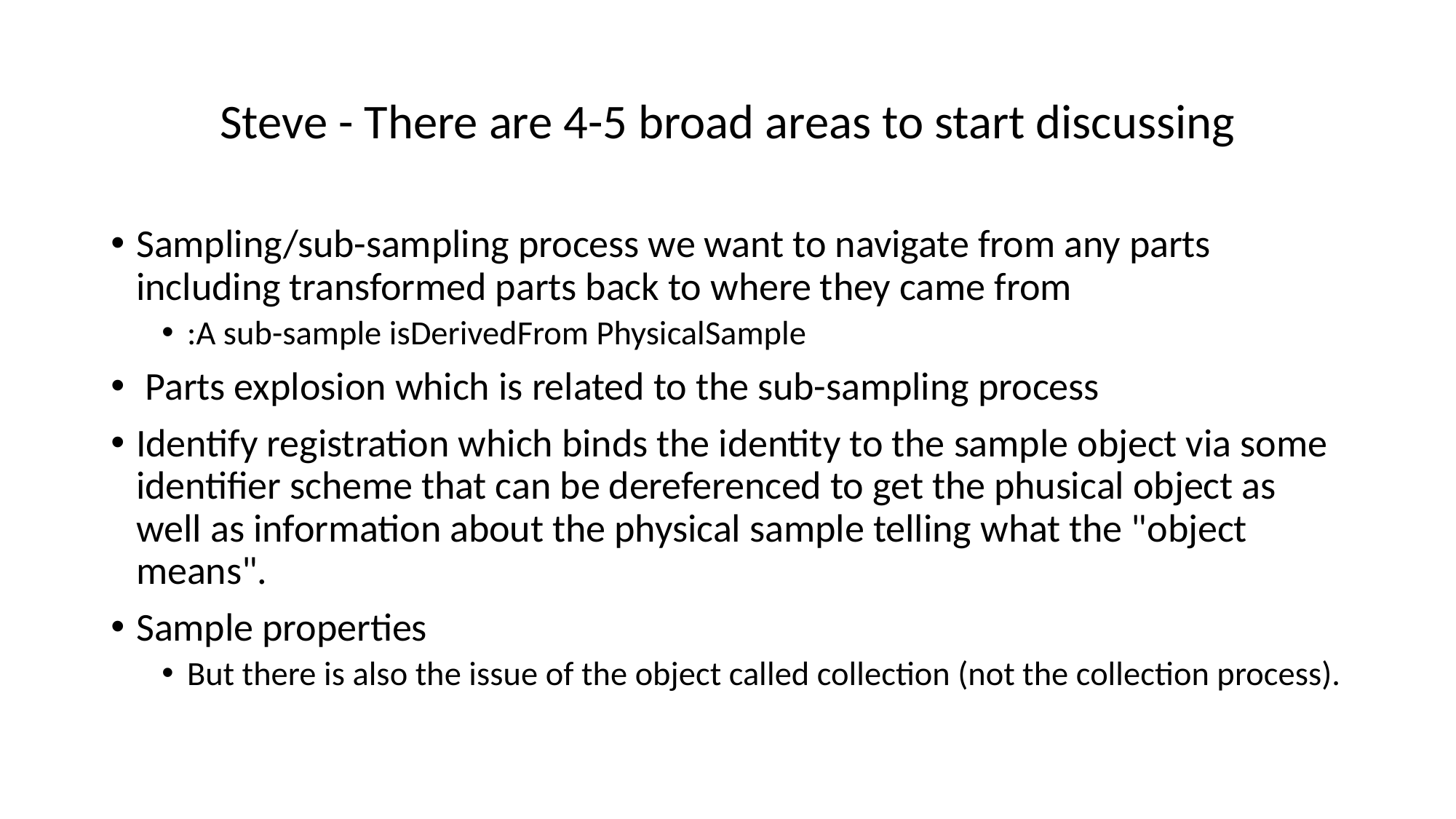

# Steve - There are 4-5 broad areas to start discussing
Sampling/sub-sampling process we want to navigate from any parts including transformed parts back to where they came from
:A sub-sample isDerivedFrom PhysicalSample
 Parts explosion which is related to the sub-sampling process
Identify registration which binds the identity to the sample object via some identifier scheme that can be dereferenced to get the phusical object as well as information about the physical sample telling what the "object means".
Sample properties
But there is also the issue of the object called collection (not the collection process).